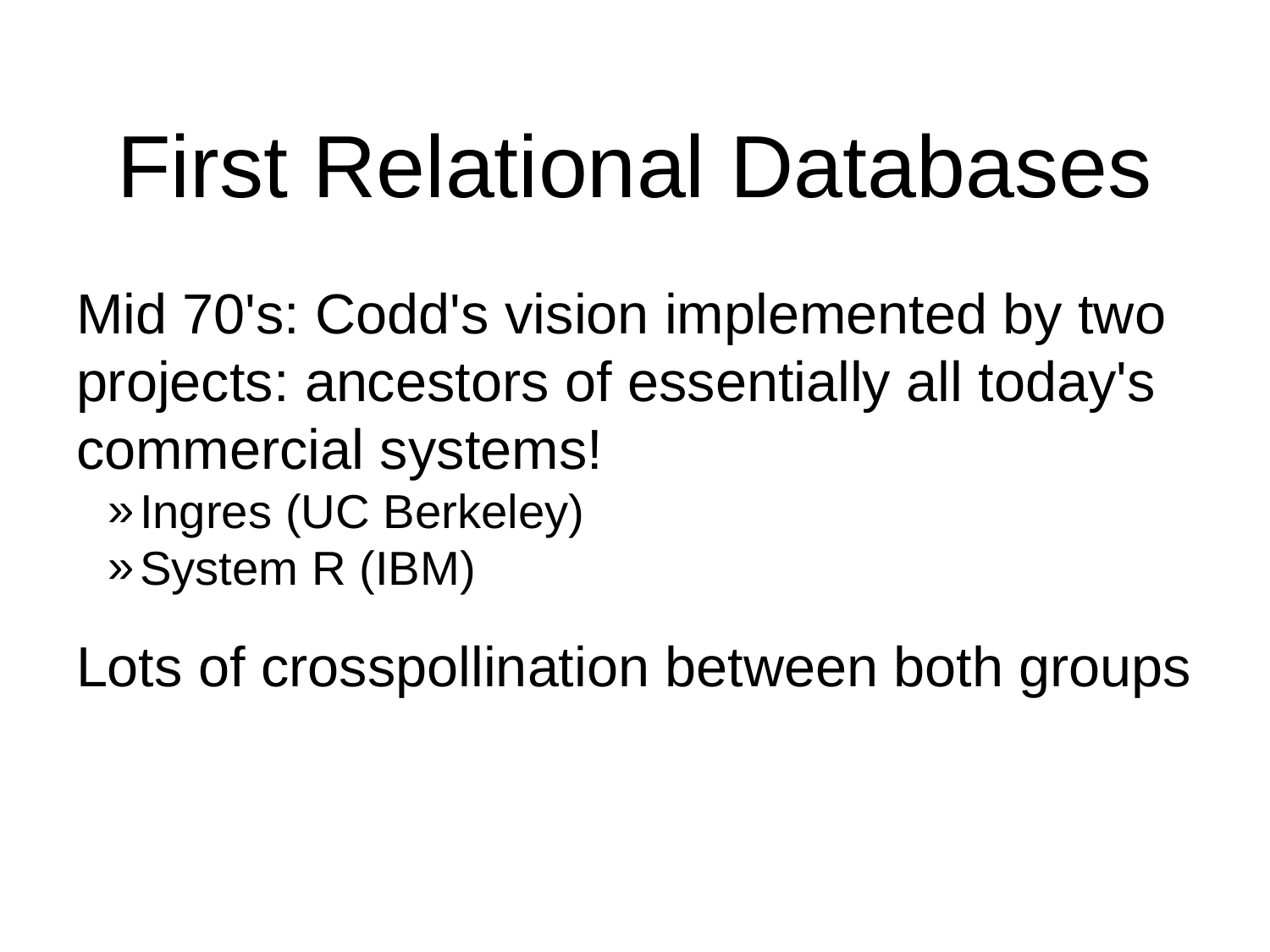

# First Relational Databases
Mid 70's: Codd's vision implemented by two projects: ancestors of essentially all today's commercial systems!
Ingres (UC Berkeley)
System R (IBM)
Lots of crosspollination between both groups